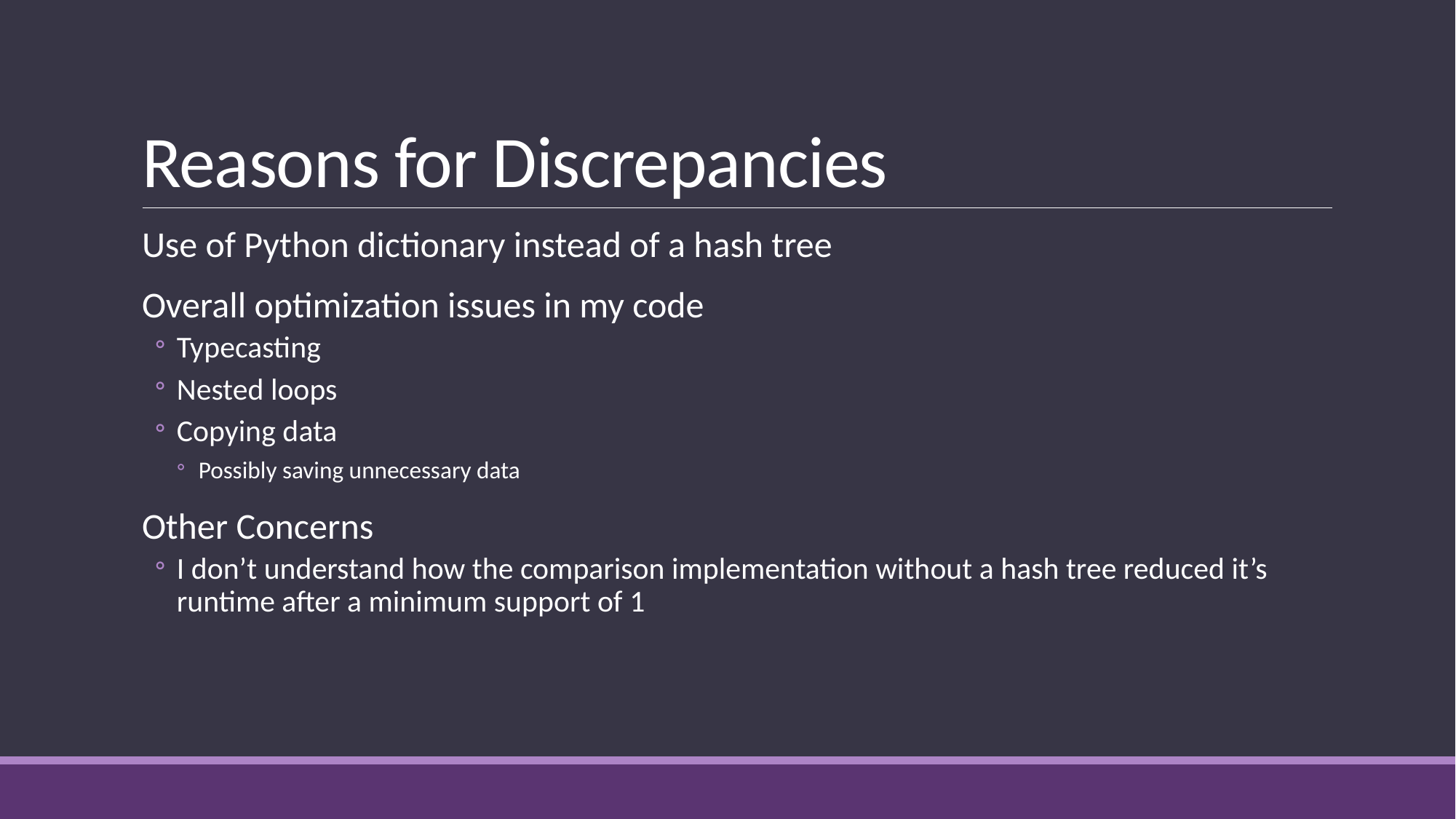

# Reasons for Discrepancies
Use of Python dictionary instead of a hash tree
Overall optimization issues in my code
Typecasting
Nested loops
Copying data
Possibly saving unnecessary data
Other Concerns
I don’t understand how the comparison implementation without a hash tree reduced it’s runtime after a minimum support of 1